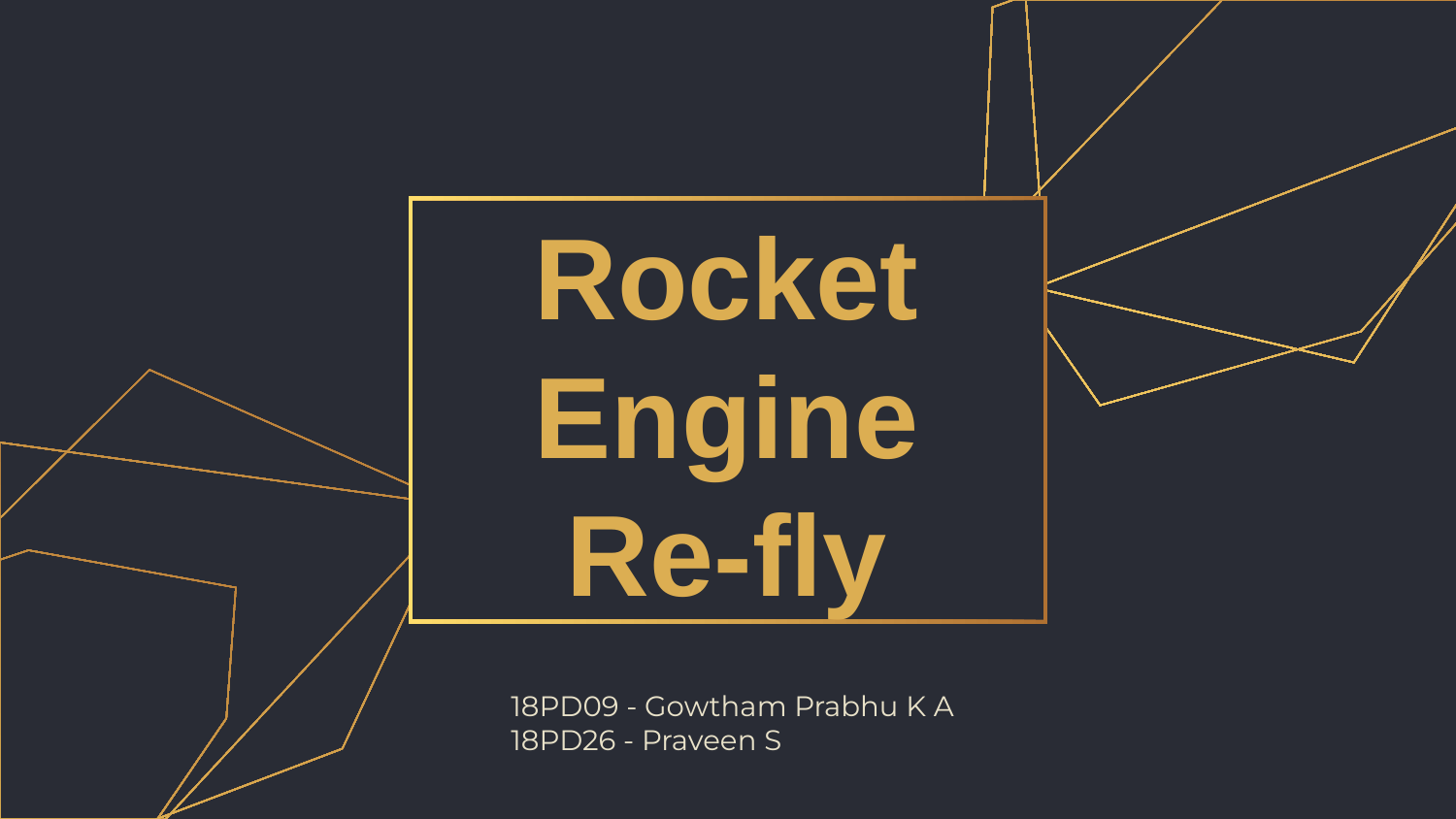

# Rocket Engine Re-fly
18PD09 - Gowtham Prabhu K A
18PD26 - Praveen S